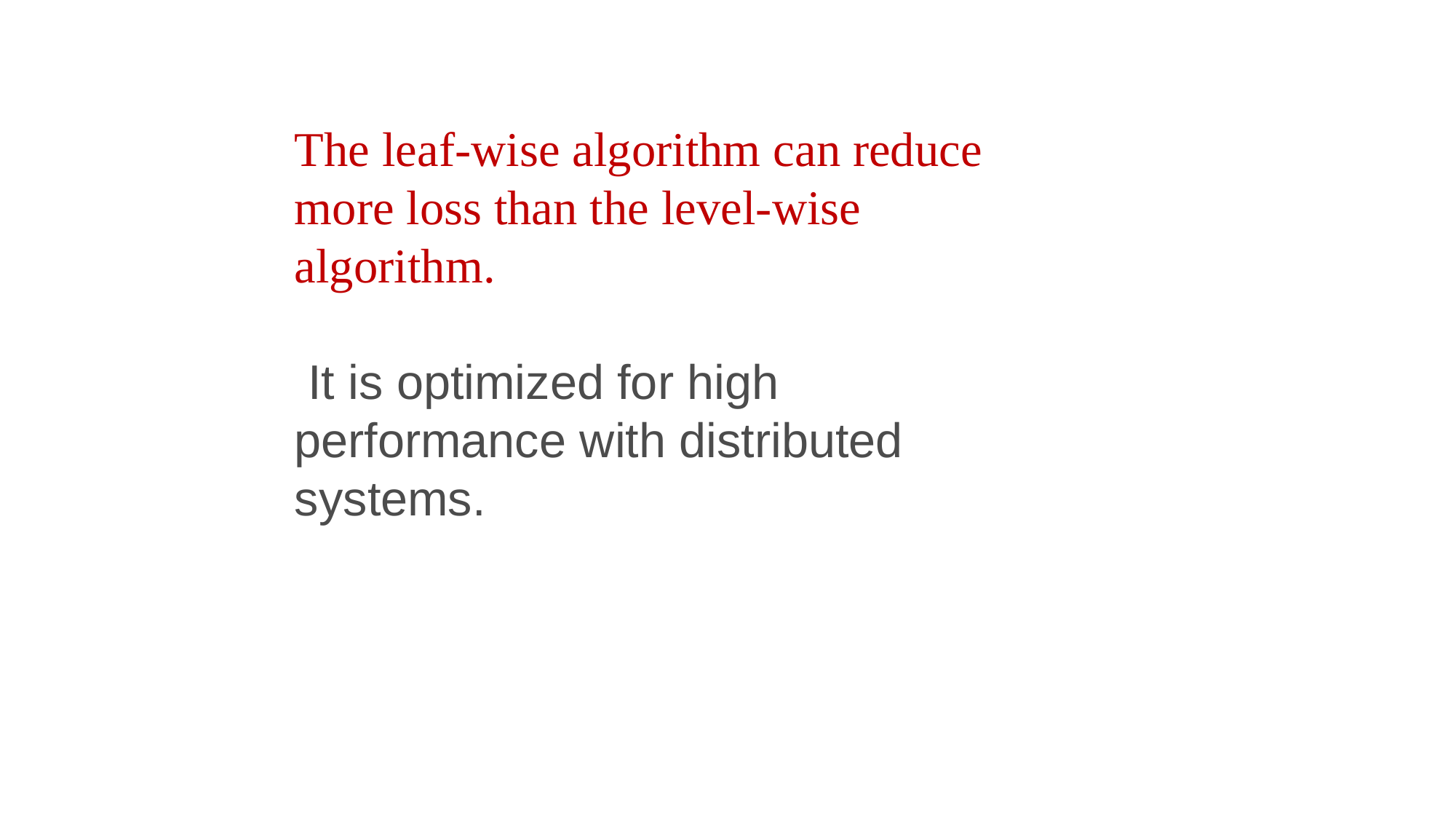

The leaf-wise algorithm can reduce more loss than the level-wise algorithm.

 It is optimized for high performance with distributed systems.